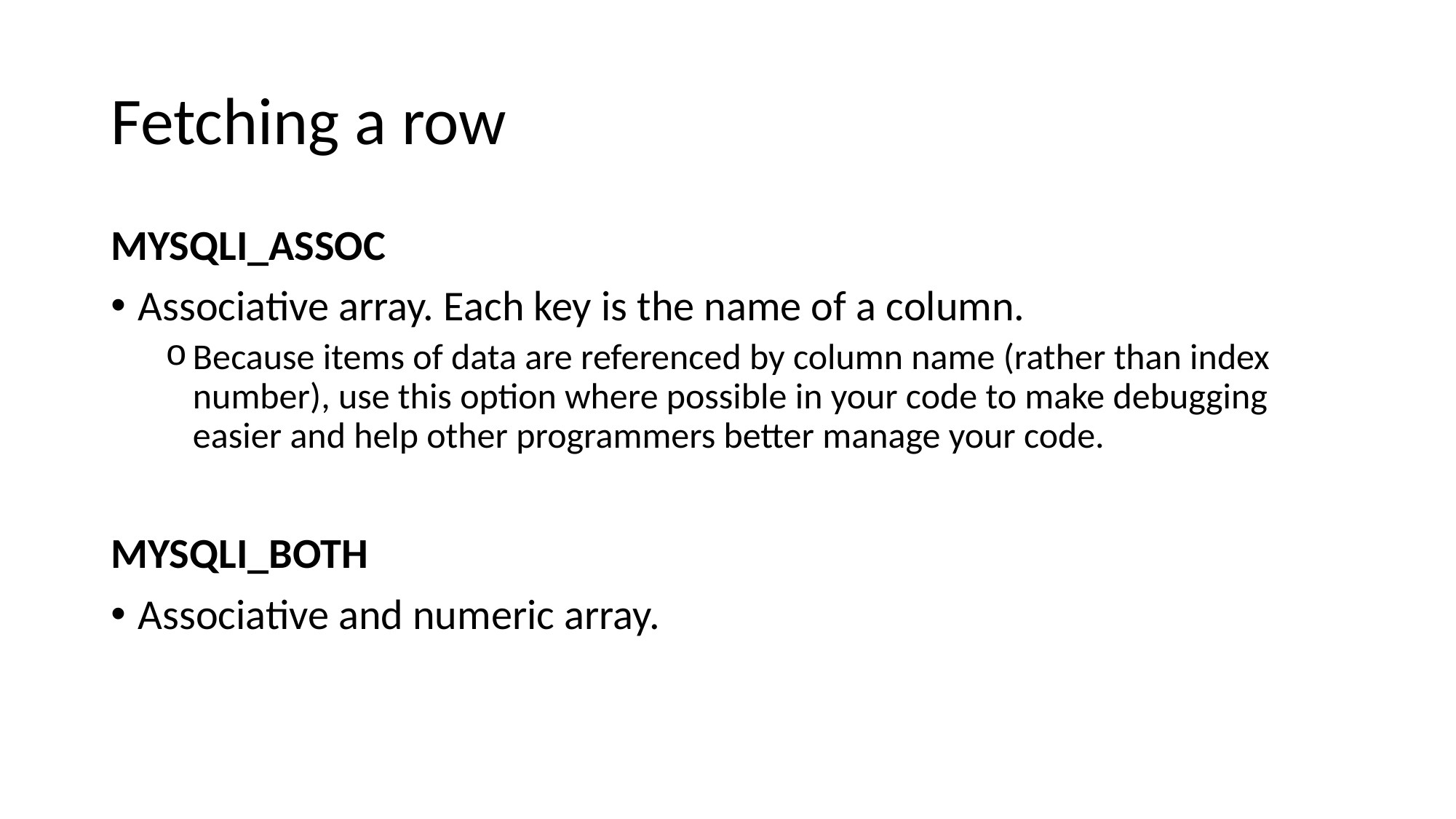

# Fetching a row
MYSQLI_ASSOC
Associative array. Each key is the name of a column.
Because items of data are referenced by column name (rather than index number), use this option where possible in your code to make debugging easier and help other programmers better manage your code.

MYSQLI_BOTH
Associative and numeric array.